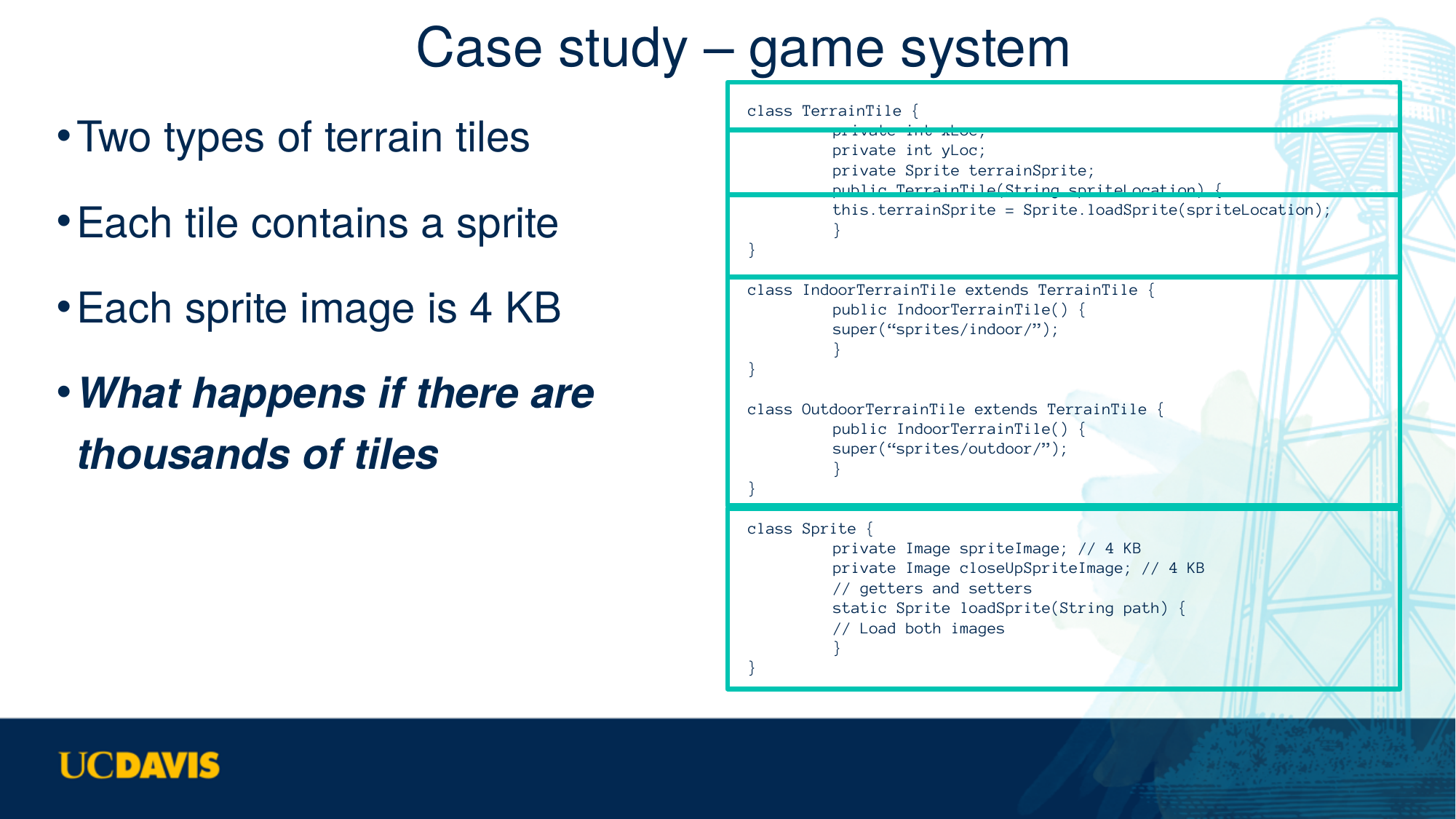

# Case study – game system

Two types of terrain tiles
Each tile contains a sprite
Each sprite image is 4 KB
What happens if there are thousands of tiles
class TerrainTile {
	private int xLoc;
	private int yLoc;
	private Sprite terrainSprite;
	public TerrainTile(String spriteLocation) {
		this.terrainSprite = Sprite.loadSprite(spriteLocation);
	}
}

class IndoorTerrainTile extends TerrainTile {
	public IndoorTerrainTile() {
		super(“sprites/indoor/”);
	}
}

class OutdoorTerrainTile extends TerrainTile {
	public IndoorTerrainTile() {
		super(“sprites/outdoor/”);
	}
}
class Sprite {
	private Image spriteImage; // 4 KB
	private Image closeUpSpriteImage; // 4 KB
	// getters and setters
	static Sprite loadSprite(String path) {
		// Load both images
	}
}